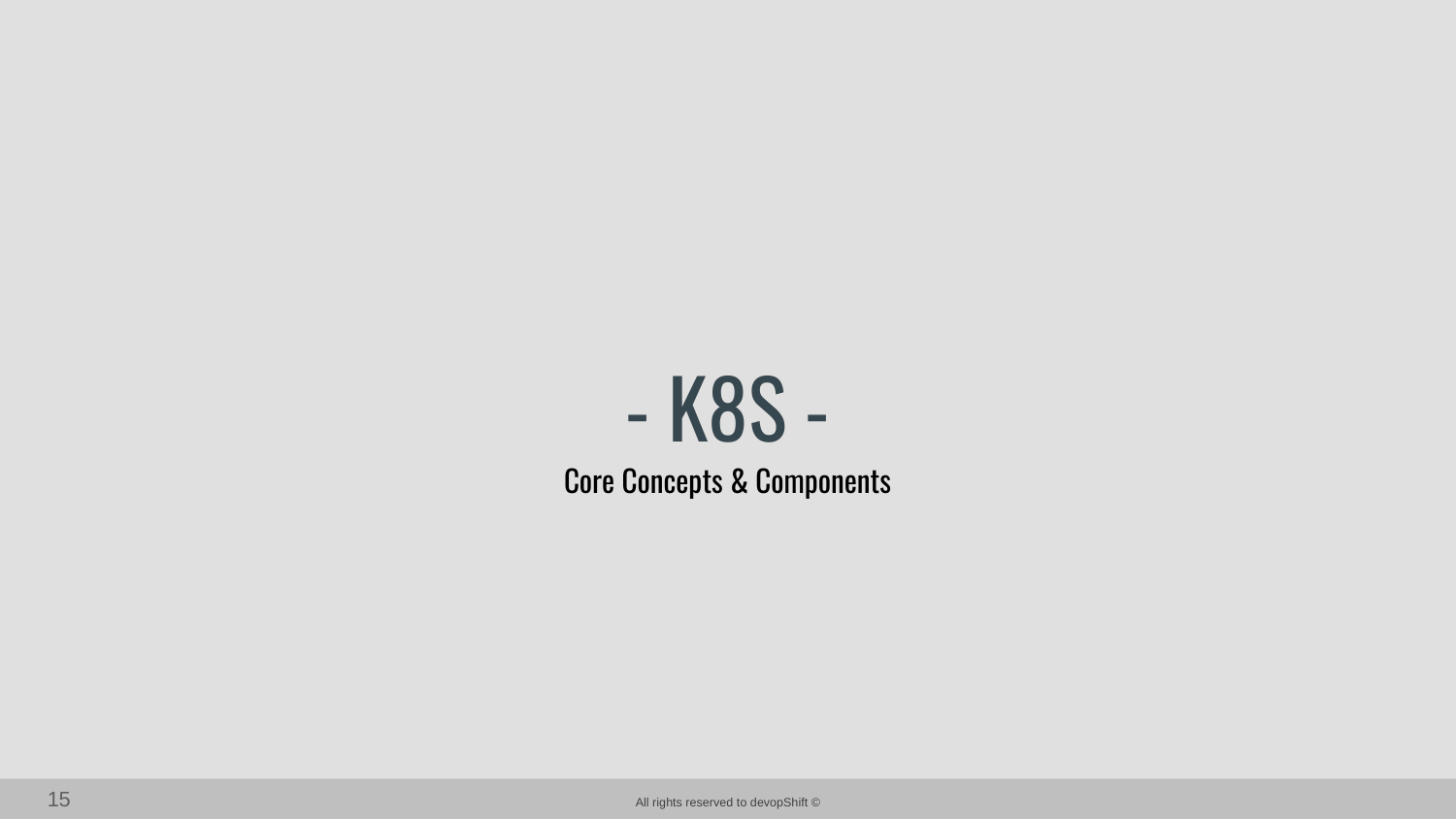

# - K8S -
Core Concepts & Components